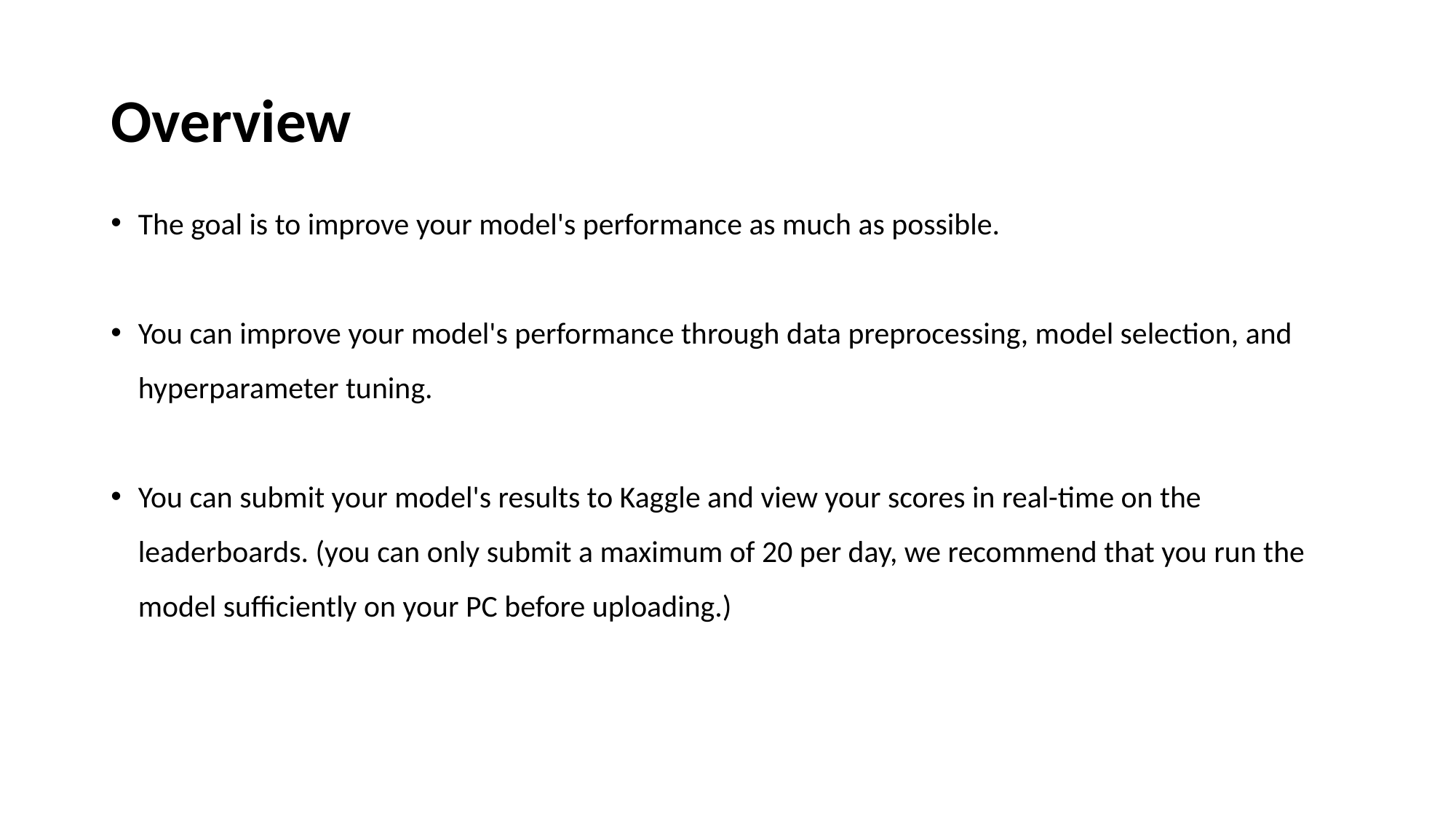

# Overview
The goal is to improve your model's performance as much as possible.

You can improve your model's performance through data preprocessing, model selection, and hyperparameter tuning.

You can submit your model's results to Kaggle and view your scores in real-time on the leaderboards. (you can only submit a maximum of 20 per day, we recommend that you run the model sufficiently on your PC before uploading.)